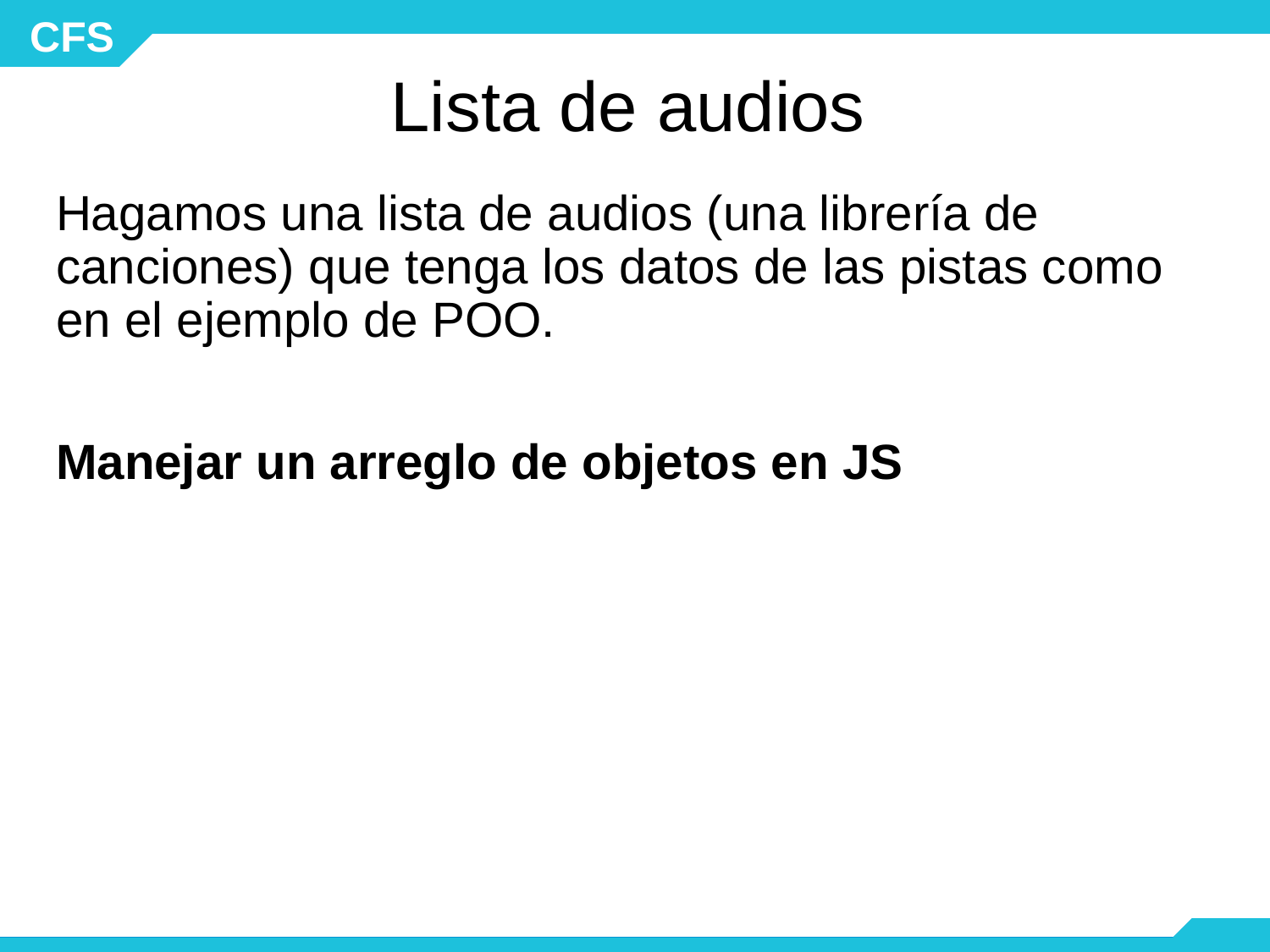

# Lista de audios
Hagamos una lista de audios (una librería de canciones) que tenga los datos de las pistas como en el ejemplo de POO.

Manejar un arreglo de objetos en JS